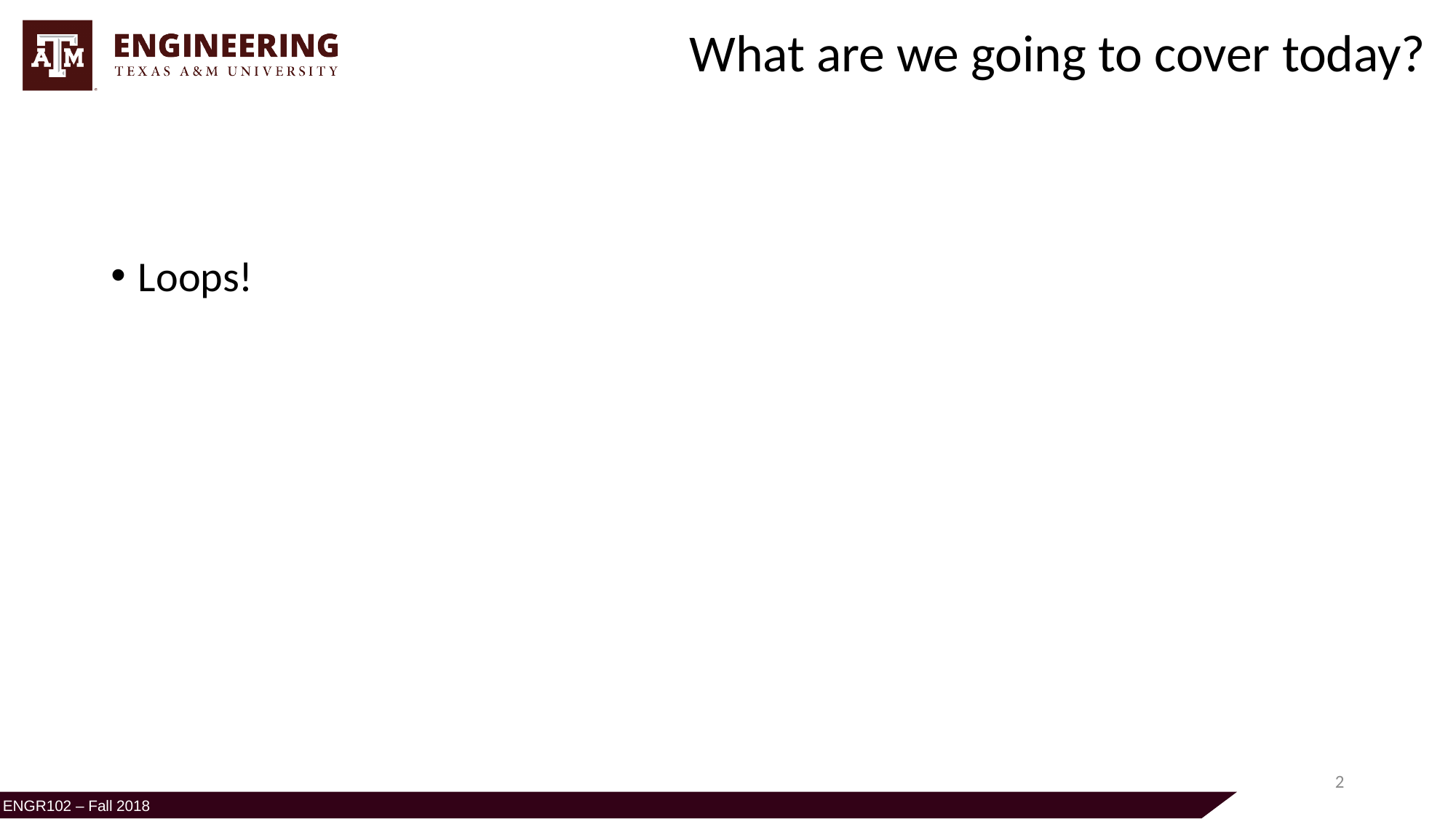

# What are we going to cover today?
Loops!
2